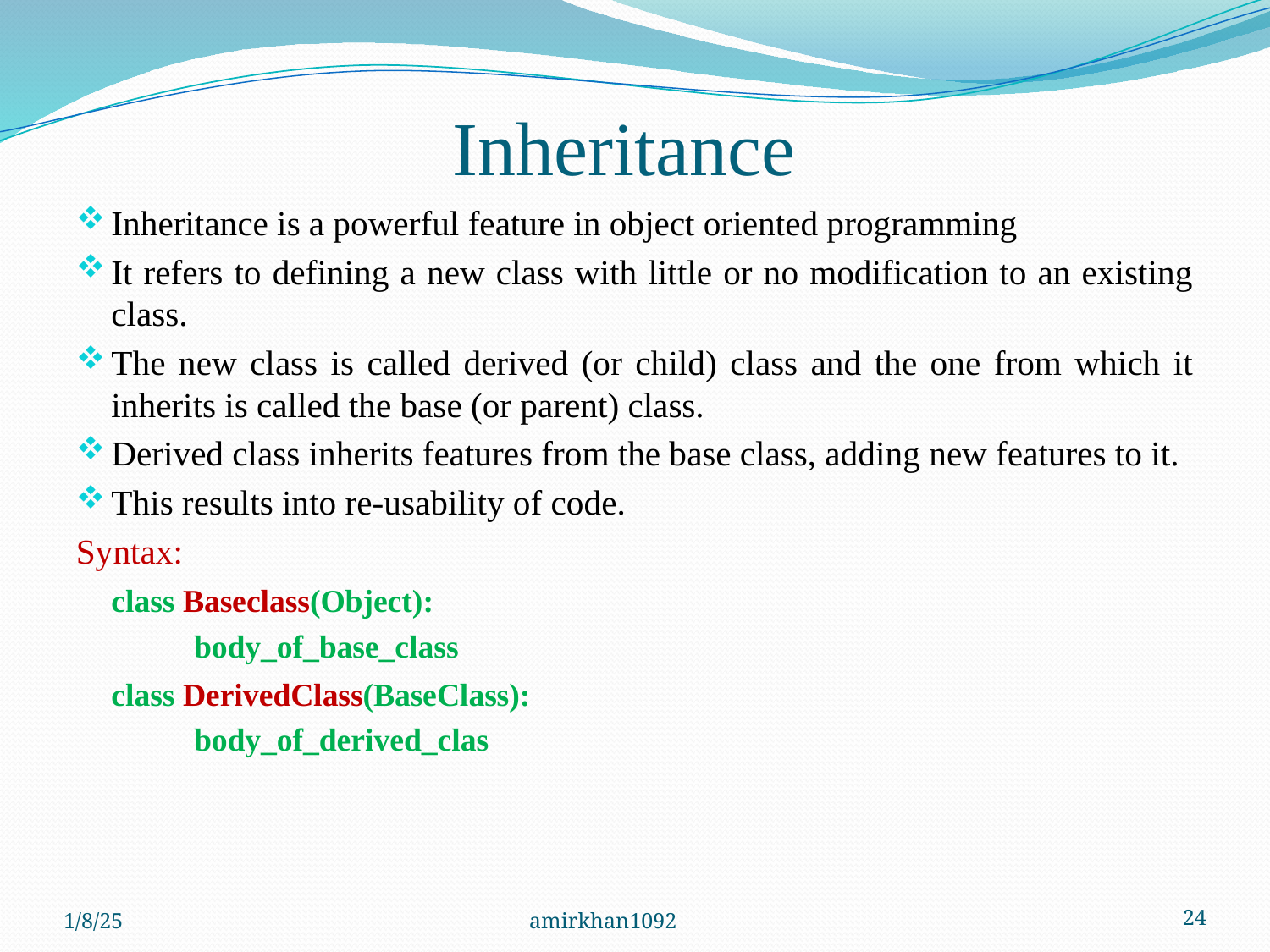

# Inheritance
Inheritance is a powerful feature in object oriented programming
It refers to defining a new class with little or no modification to an existing class.
The new class is called derived (or child) class and the one from which it inherits is called the base (or parent) class.
Derived class inherits features from the base class, adding new features to it.
This results into re-usability of code.
Syntax:
	class Baseclass(Object):
	body_of_base_class
	class DerivedClass(BaseClass):
	body_of_derived_clas

1/8/25
amirkhan1092
24